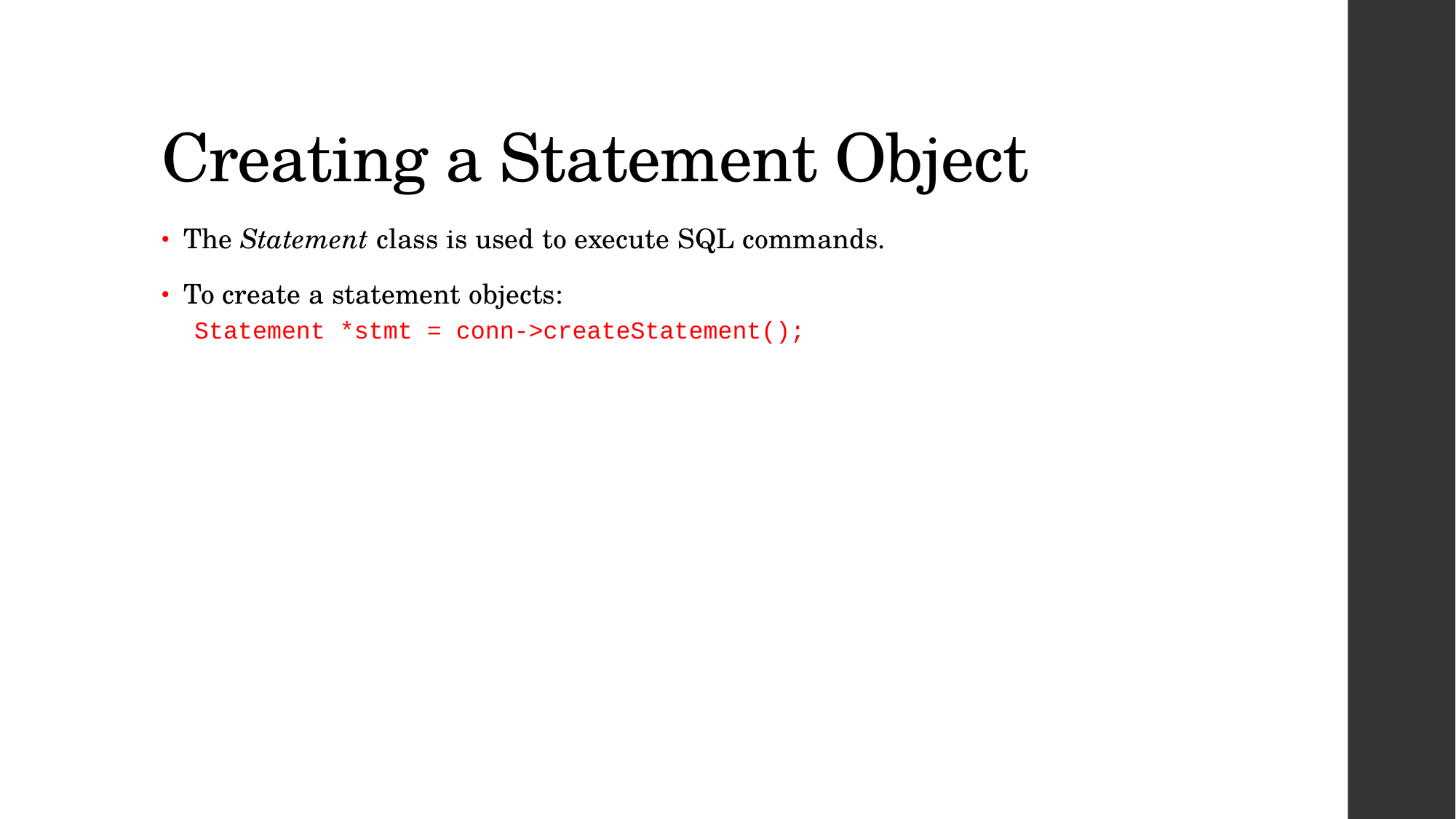

# Creating a Statement Object
The Statement class is used to execute SQL commands.
To create a statement objects:
Statement *stmt = conn->createStatement();